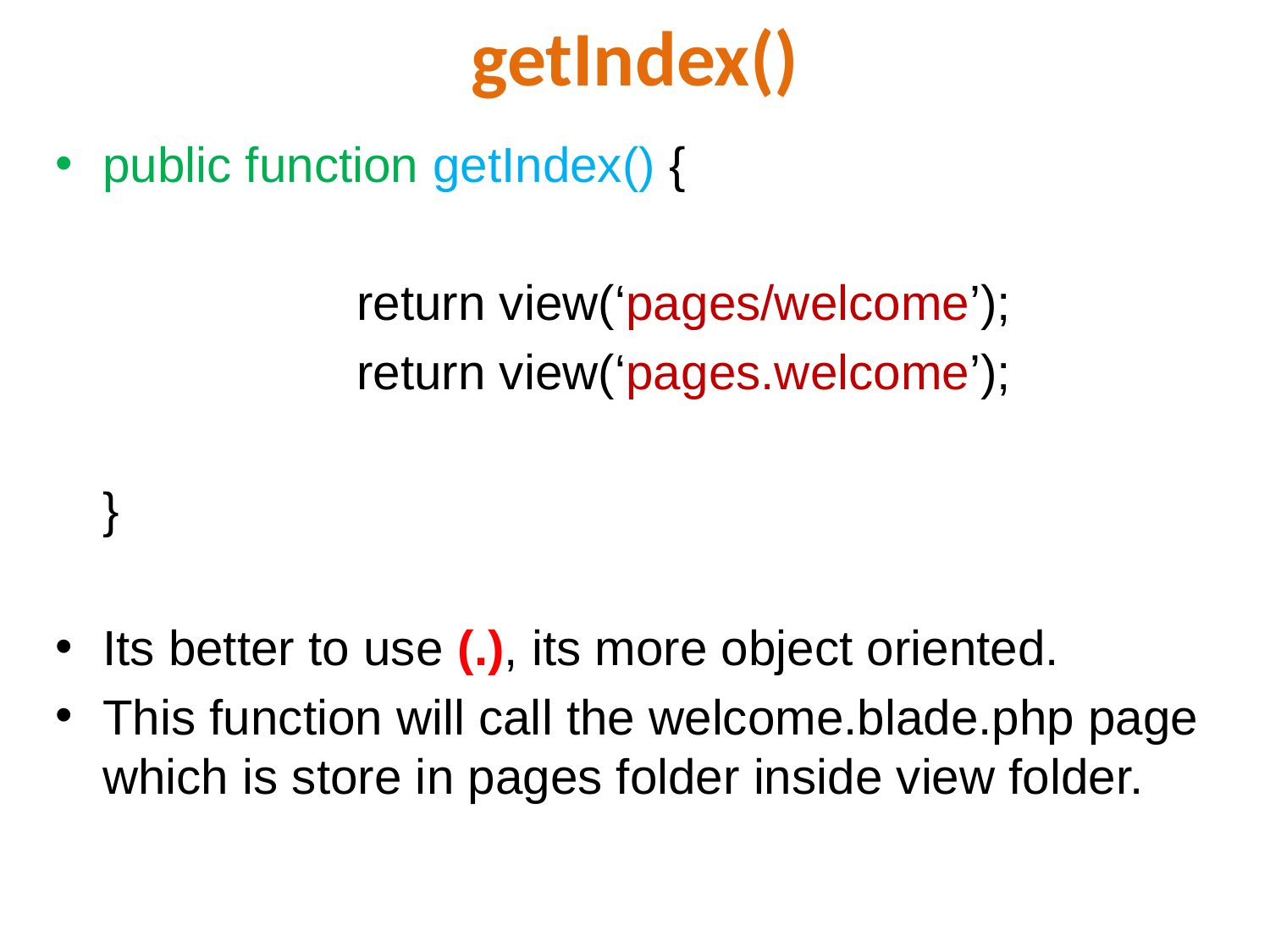

# getIndex()
public function getIndex() {

			return view(‘pages/welcome’);
			return view(‘pages.welcome’);

	}

Its better to use (.), its more object oriented.
This function will call the welcome.blade.php page which is store in pages folder inside view folder.